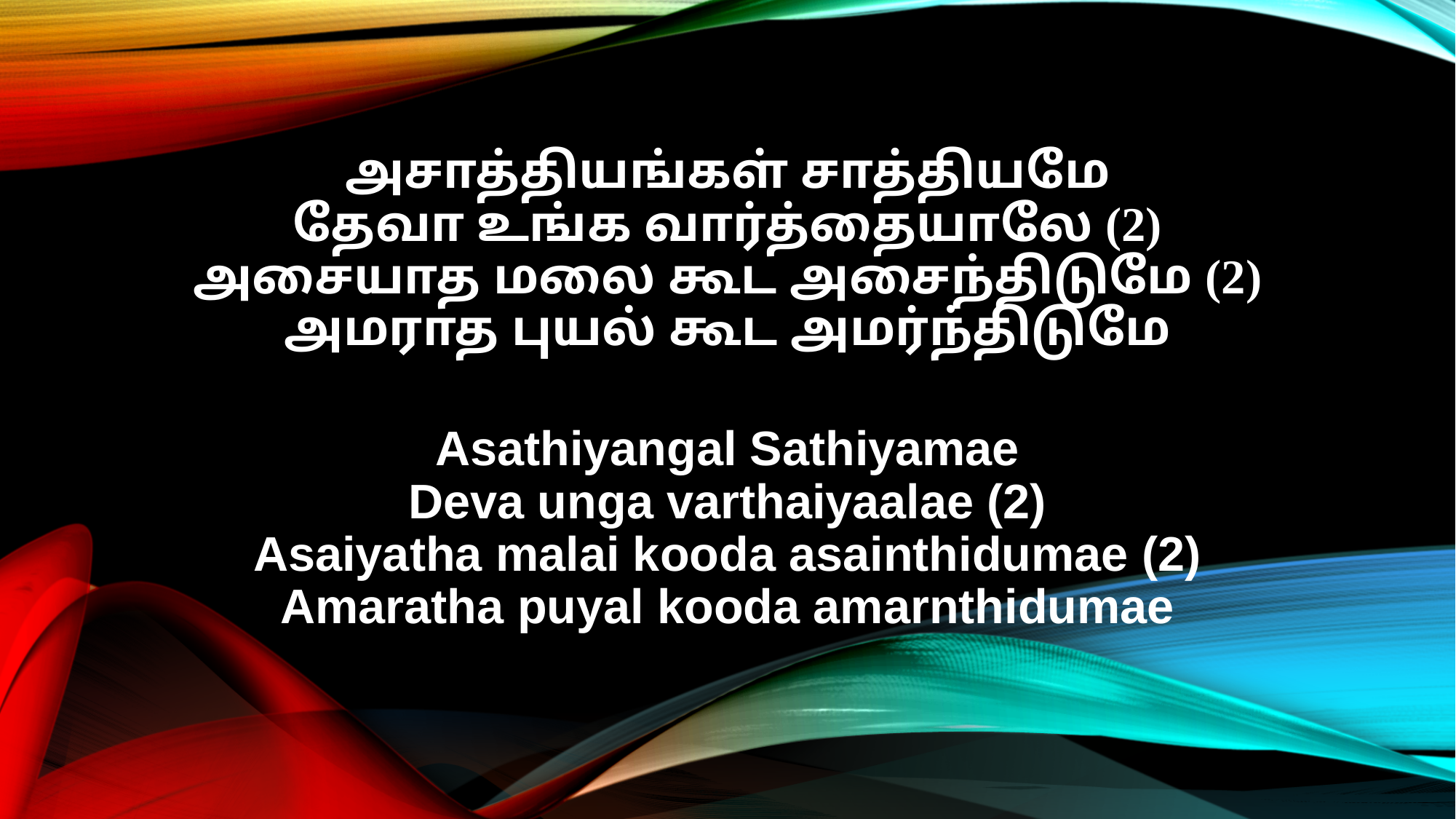

அசாத்தியங்கள் சாத்தியமே
தேவா உங்க வார்த்தையாலே (2)
அசையாத மலை கூட அசைந்திடுமே (2)
அமராத புயல் கூட அமர்ந்திடுமே
Asathiyangal Sathiyamae
Deva unga varthaiyaalae (2)
Asaiyatha malai kooda asainthidumae (2)
Amaratha puyal kooda amarnthidumae